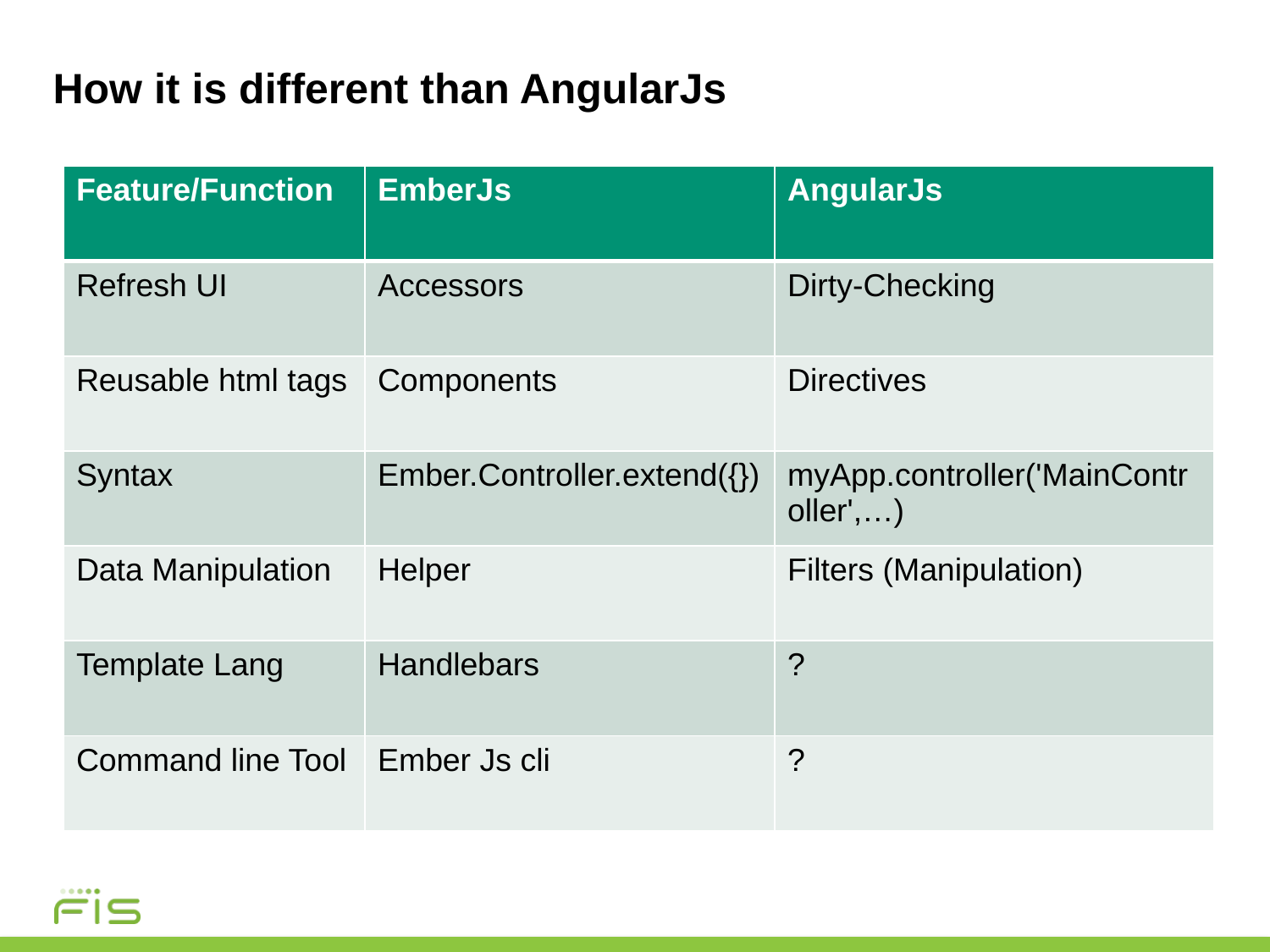

# How it is different than AngularJs

| Feature/Function | EmberJs | AngularJs |
| --- | --- | --- |
| Refresh UI | Accessors | Dirty-Checking |
| Reusable html tags | Components | Directives |
| Syntax | Ember.Controller.extend({}) | myApp.controller('MainController',…) |
| Data Manipulation | Helper | Filters (Manipulation) |
| Template Lang | Handlebars | ? |
| Command line Tool | Ember Js cli | ? |
| EmberJs | AngularJs |
| --- | --- |
|  |  |
|  |  |
|  |  |
|  |  |
|  |  |